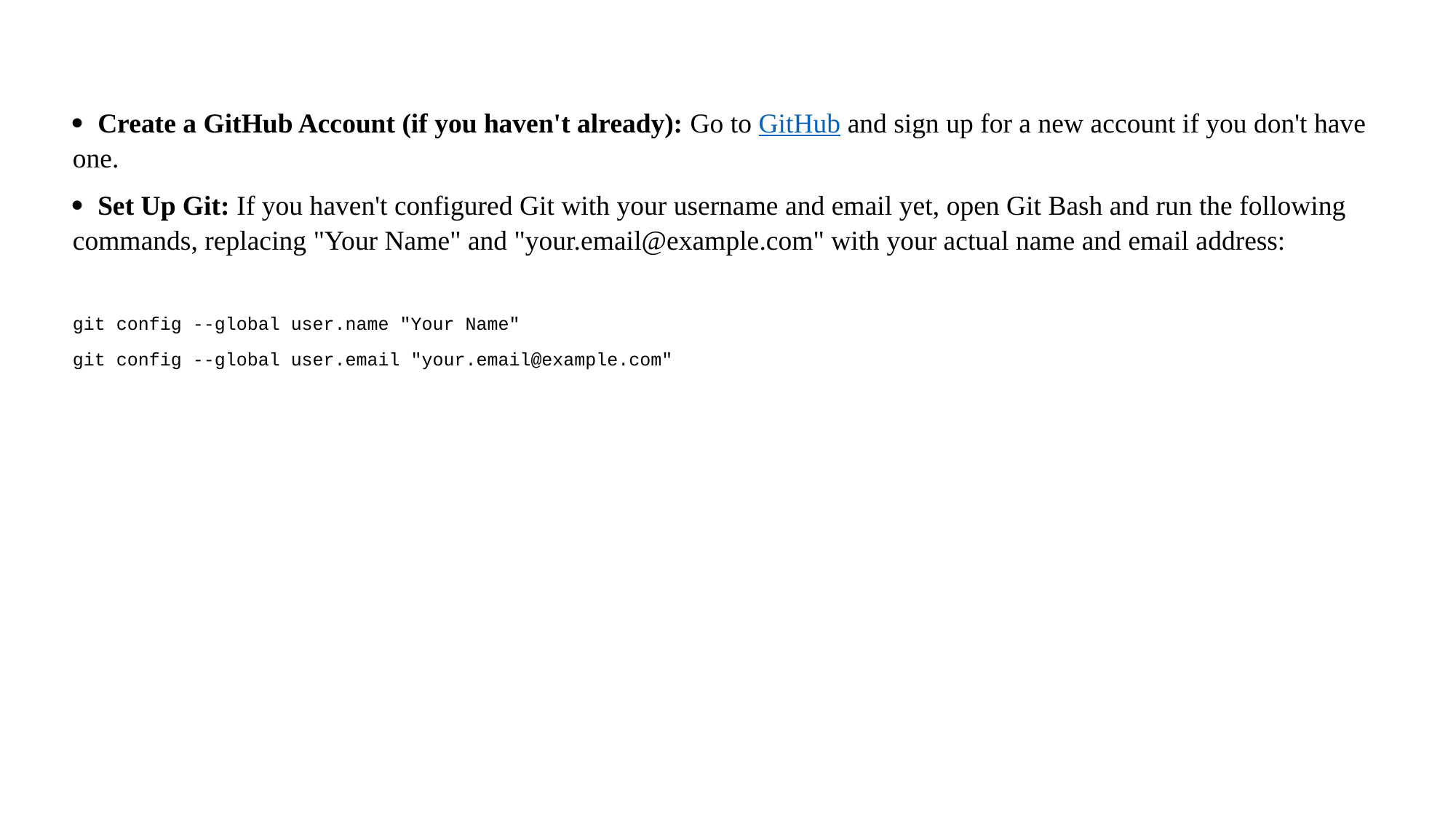

•  Create a GitHub Account (if you haven't already): Go to GitHub and sign up for a new account if you don't have one.
•  Set Up Git: If you haven't configured Git with your username and email yet, open Git Bash and run the following commands, replacing "Your Name" and "your.email@example.com" with your actual name and email address:

git config --global user.name "Your Name"
git config --global user.email "your.email@example.com"